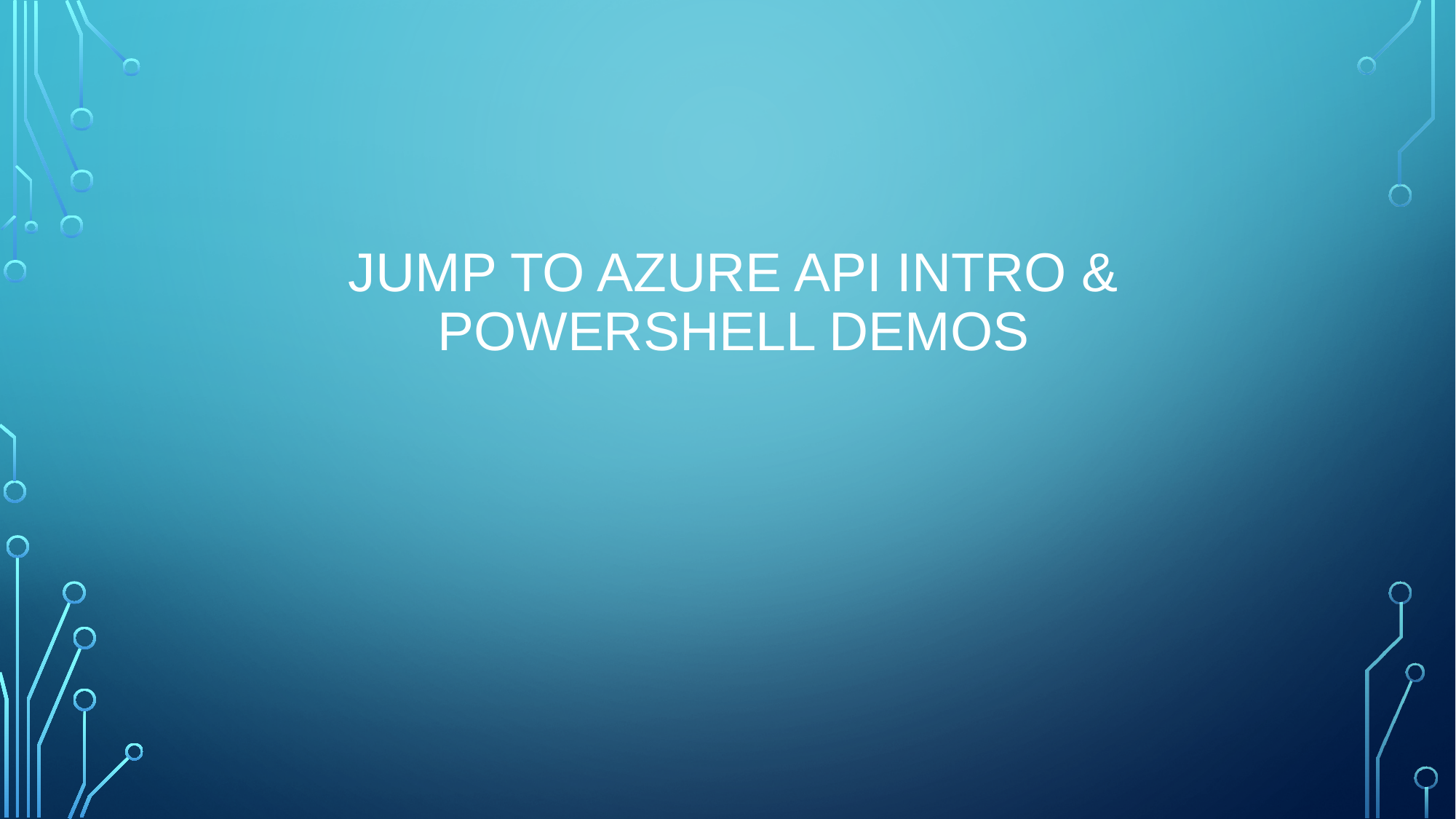

# Jump to Azure API intro & PowerShell Demos